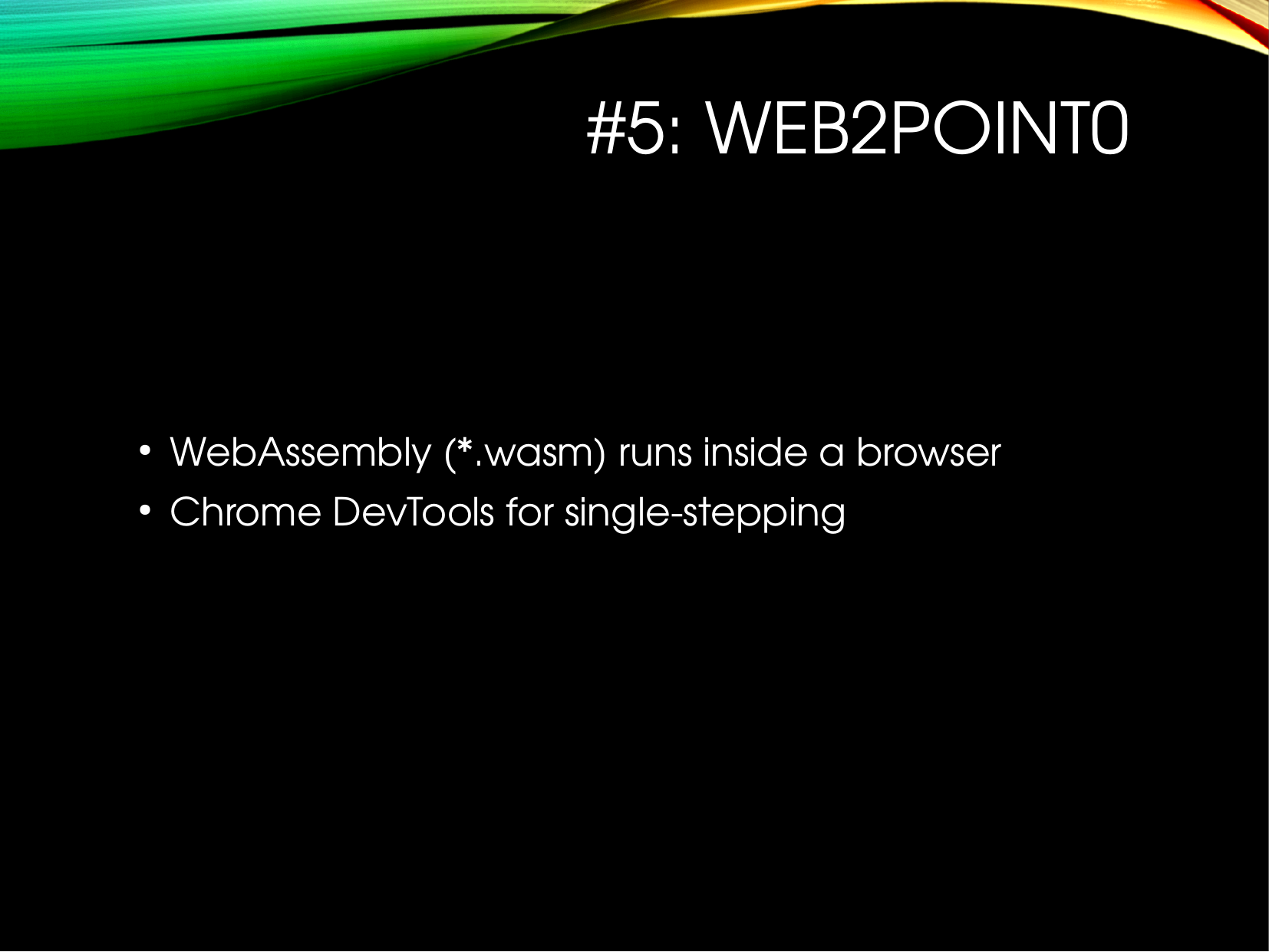

#5: web2point0

WebAssembly (*.wasm) runs inside a browser
Chrome DevTools for single-stepping